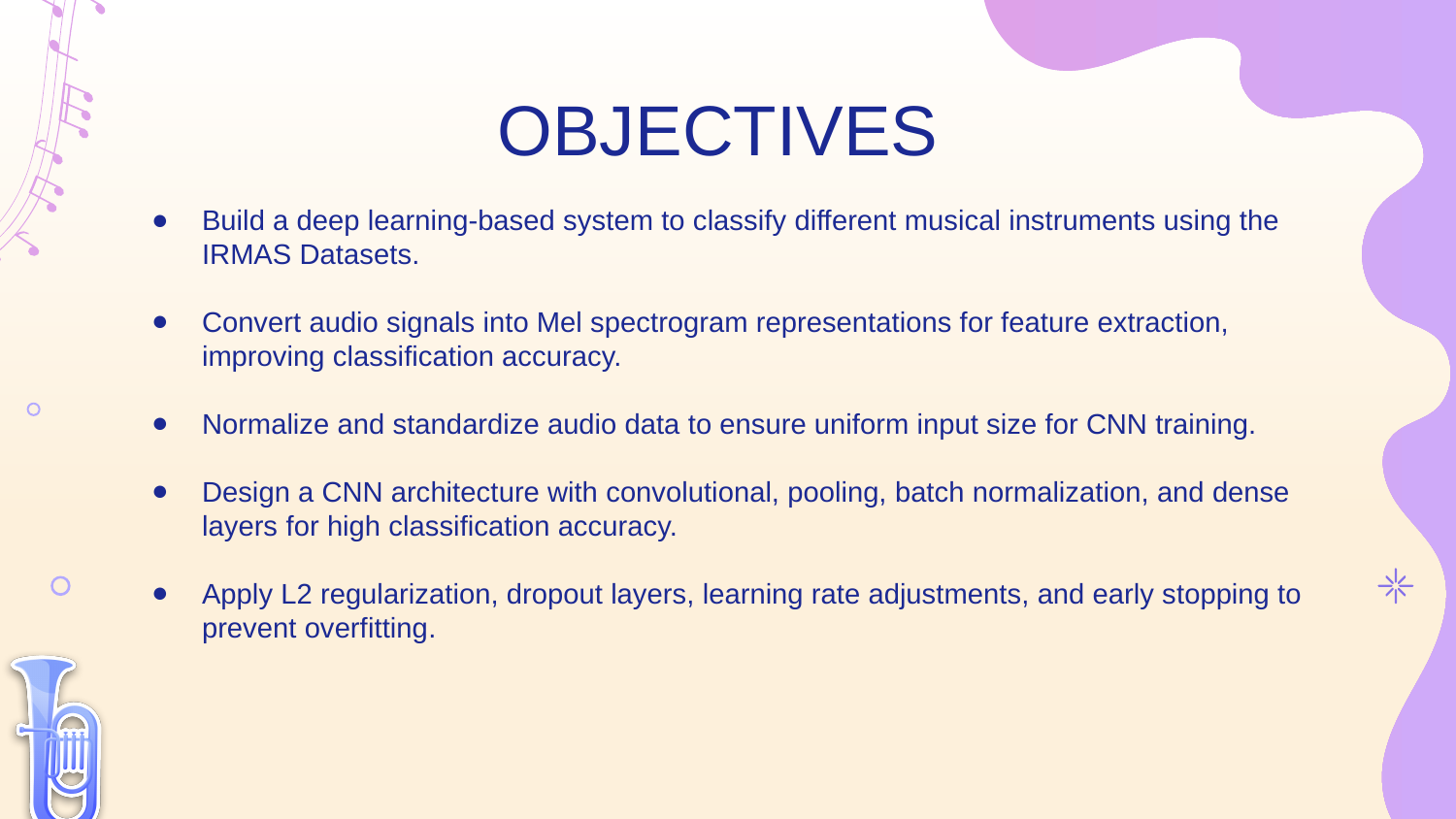

# OBJECTIVES
Build a deep learning-based system to classify different musical instruments using the IRMAS Datasets.

Convert audio signals into Mel spectrogram representations for feature extraction, improving classification accuracy.

Normalize and standardize audio data to ensure uniform input size for CNN training.

Design a CNN architecture with convolutional, pooling, batch normalization, and dense layers for high classification accuracy.

Apply L2 regularization, dropout layers, learning rate adjustments, and early stopping to prevent overfitting.